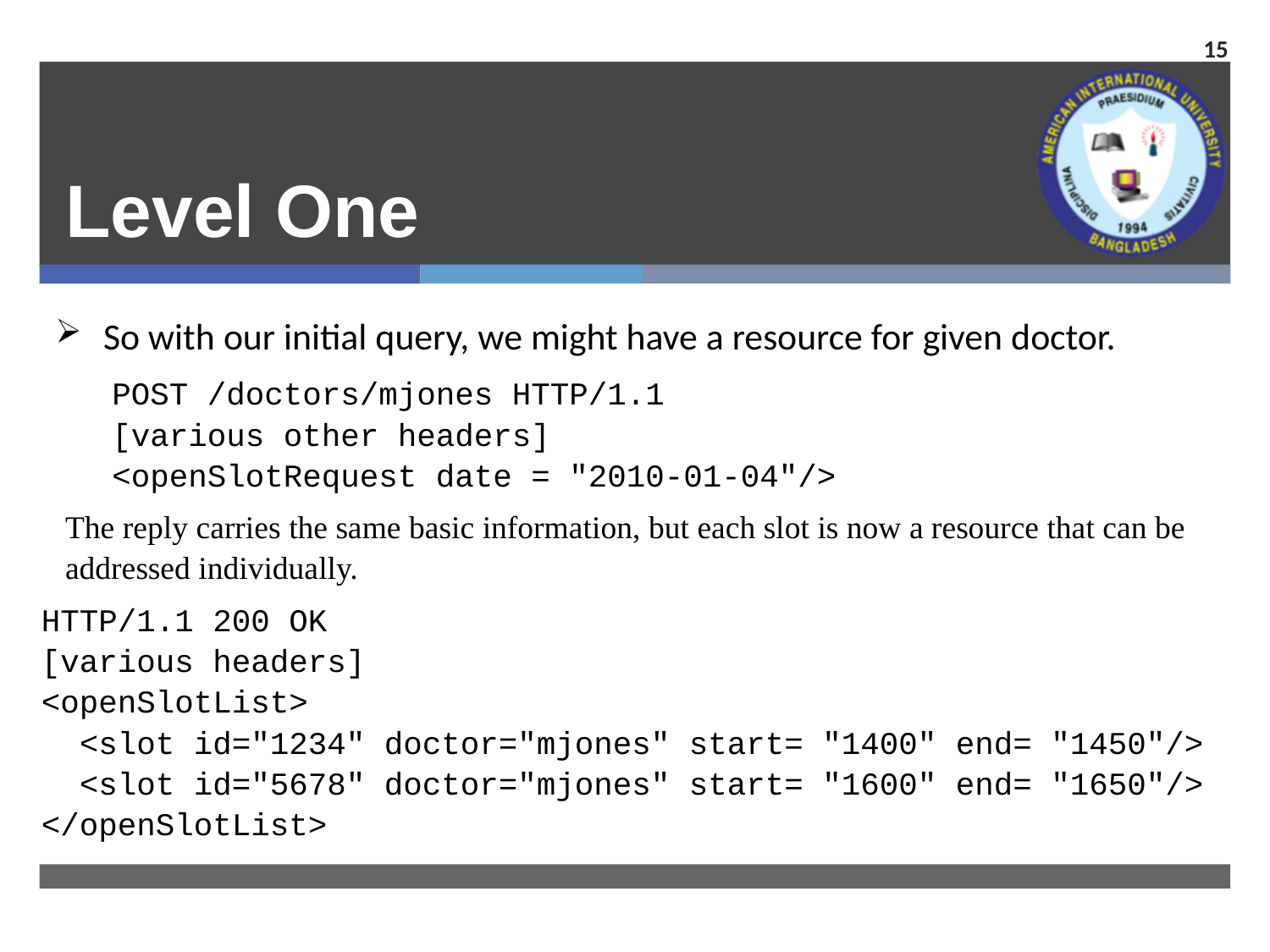

15
# Level One
So with our initial query, we might have a resource for given doctor.
POST /doctors/mjones HTTP/1.1
[various other headers]
<openSlotRequest date = "2010-01-04"/>
The reply carries the same basic information, but each slot is now a resource that can be addressed individually.
HTTP/1.1 200 OK
[various headers]
<openSlotList>
  <slot id="1234" doctor="mjones" start= "1400" end= "1450"/>
  <slot id="5678" doctor="mjones" start= "1600" end= "1650"/>
</openSlotList>